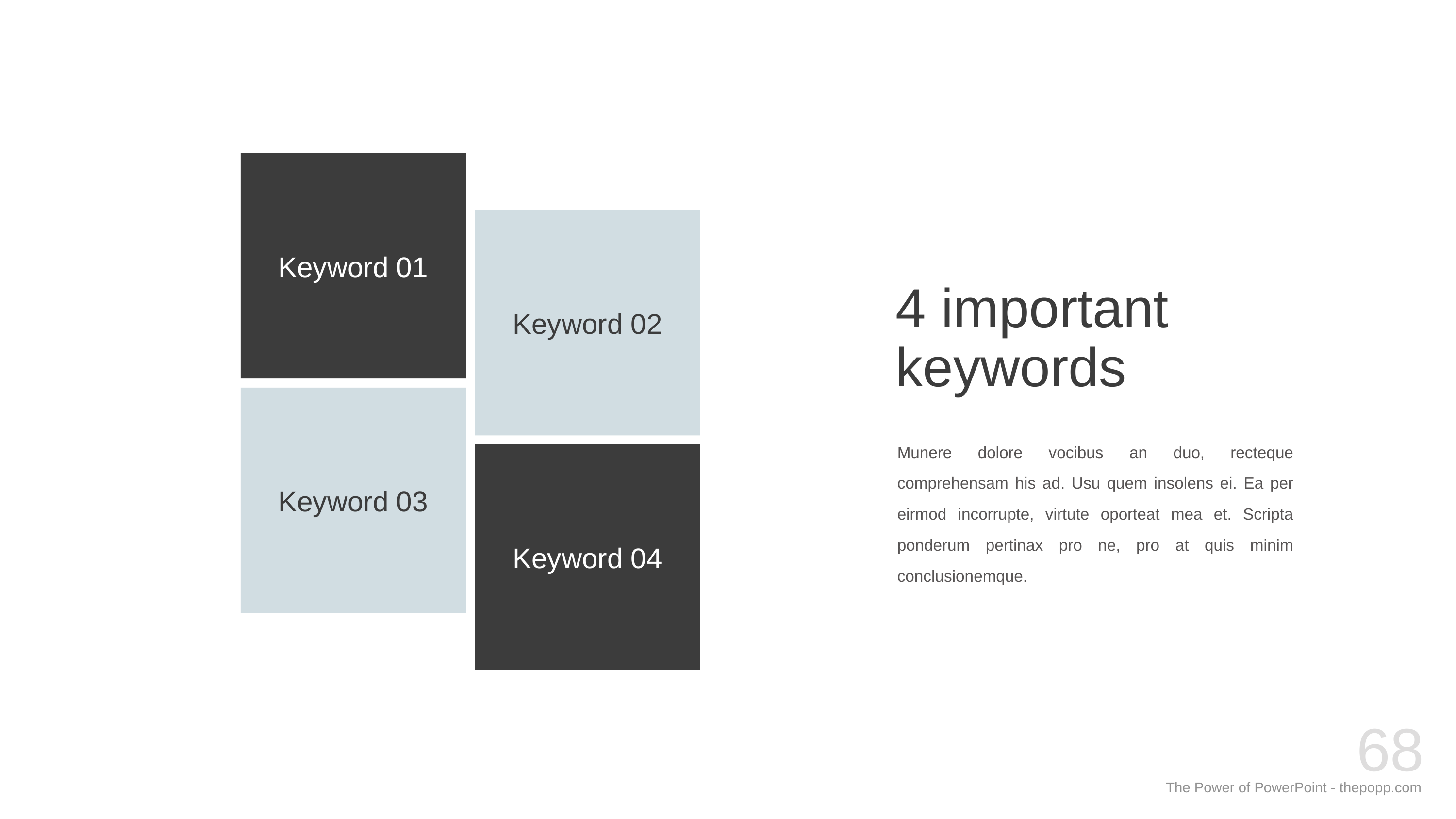

# 4 important keywords
Keyword 01
Keyword 02
Munere dolore vocibus an duo, recteque comprehensam his ad. Usu quem insolens ei. Ea per eirmod incorrupte, virtute oporteat mea et. Scripta ponderum pertinax pro ne, pro at quis minim conclusionemque.
Keyword 03
Keyword 04
68
The Power of PowerPoint - thepopp.com